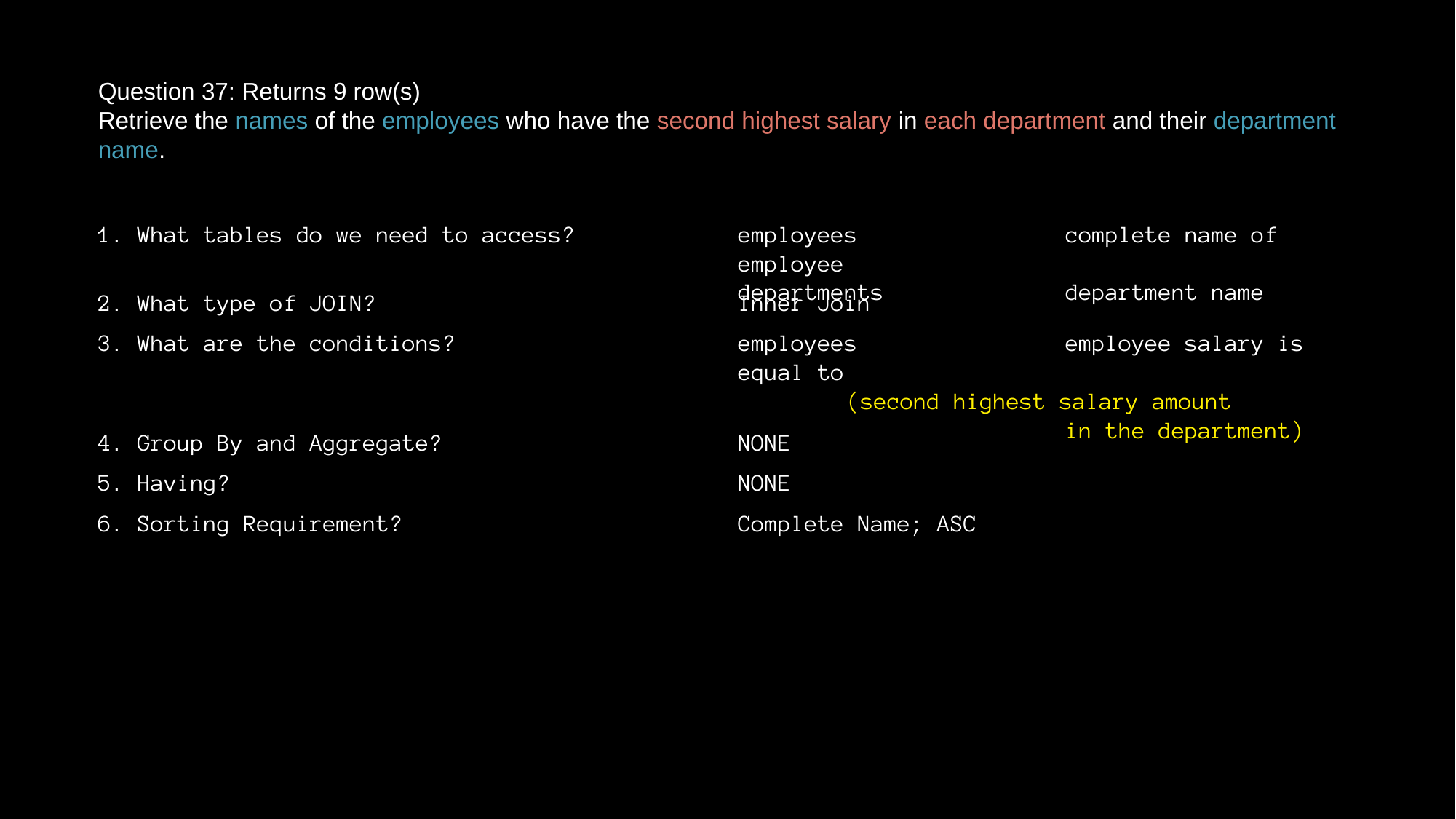

Question 37: Returns 9 row(s)
Retrieve the names of the employees who have the second highest salary in each department and their department name.

1. What tables do we need to access?
2. What type of JOIN?
3. What are the conditions?
4. Group By and Aggregate?
5. Having?
6. Sorting Requirement?
1. What tables do we need to access?
employees 		complete name of employee
departments		department name
2. What type of JOIN?
Inner Join
3. What are the conditions?
employees		employee salary is equal to 					(second highest salary amount 				in the department)
4. Group By and Aggregate?
NONE
5. Having?
NONE
6. Sorting Requirement?
Complete Name; ASC